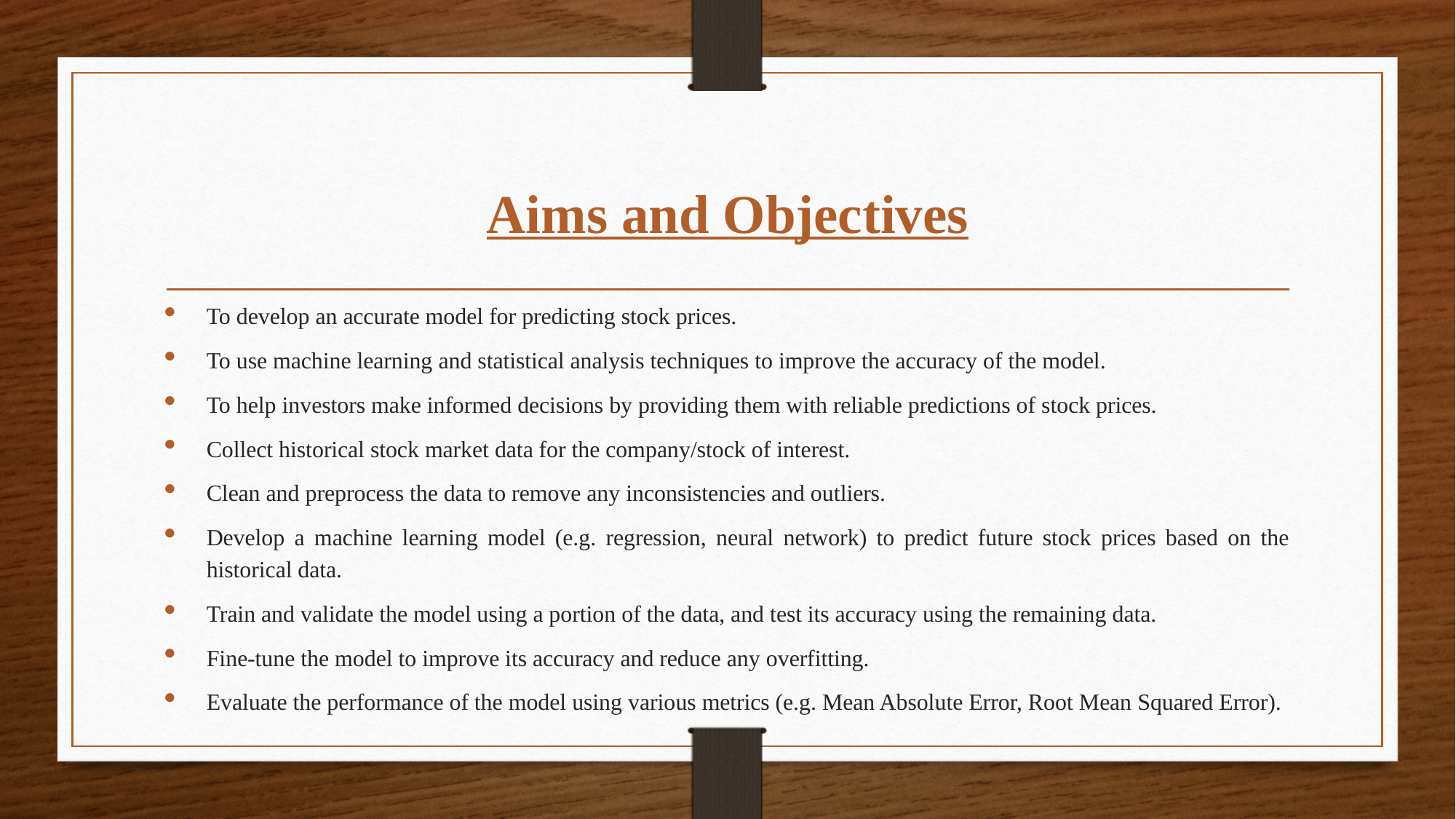

# Aims and Objectives
To develop an accurate model for predicting stock prices.
To use machine learning and statistical analysis techniques to improve the accuracy of the model.
To help investors make informed decisions by providing them with reliable predictions of stock prices.
Collect historical stock market data for the company/stock of interest.
Clean and preprocess the data to remove any inconsistencies and outliers.
Develop a machine learning model (e.g. regression, neural network) to predict future stock prices based on the historical data.
Train and validate the model using a portion of the data, and test its accuracy using the remaining data.
Fine-tune the model to improve its accuracy and reduce any overfitting.
Evaluate the performance of the model using various metrics (e.g. Mean Absolute Error, Root Mean Squared Error).